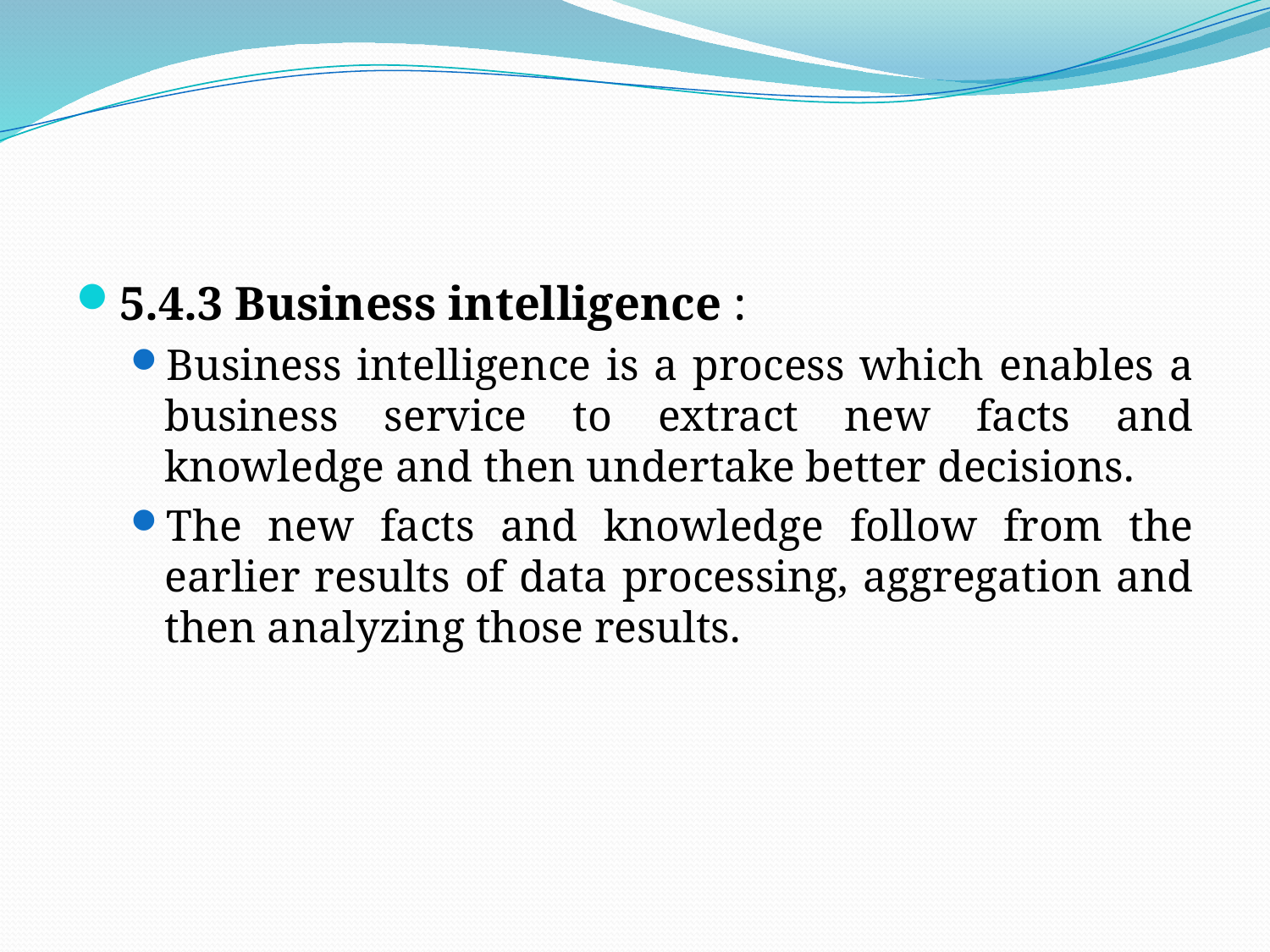

#
5.4.3 Business intelligence :
Business intelligence is a process which enables a business service to extract new facts and knowledge and then undertake better decisions.
The new facts and knowledge follow from the earlier results of data processing, aggregation and then analyzing those results.